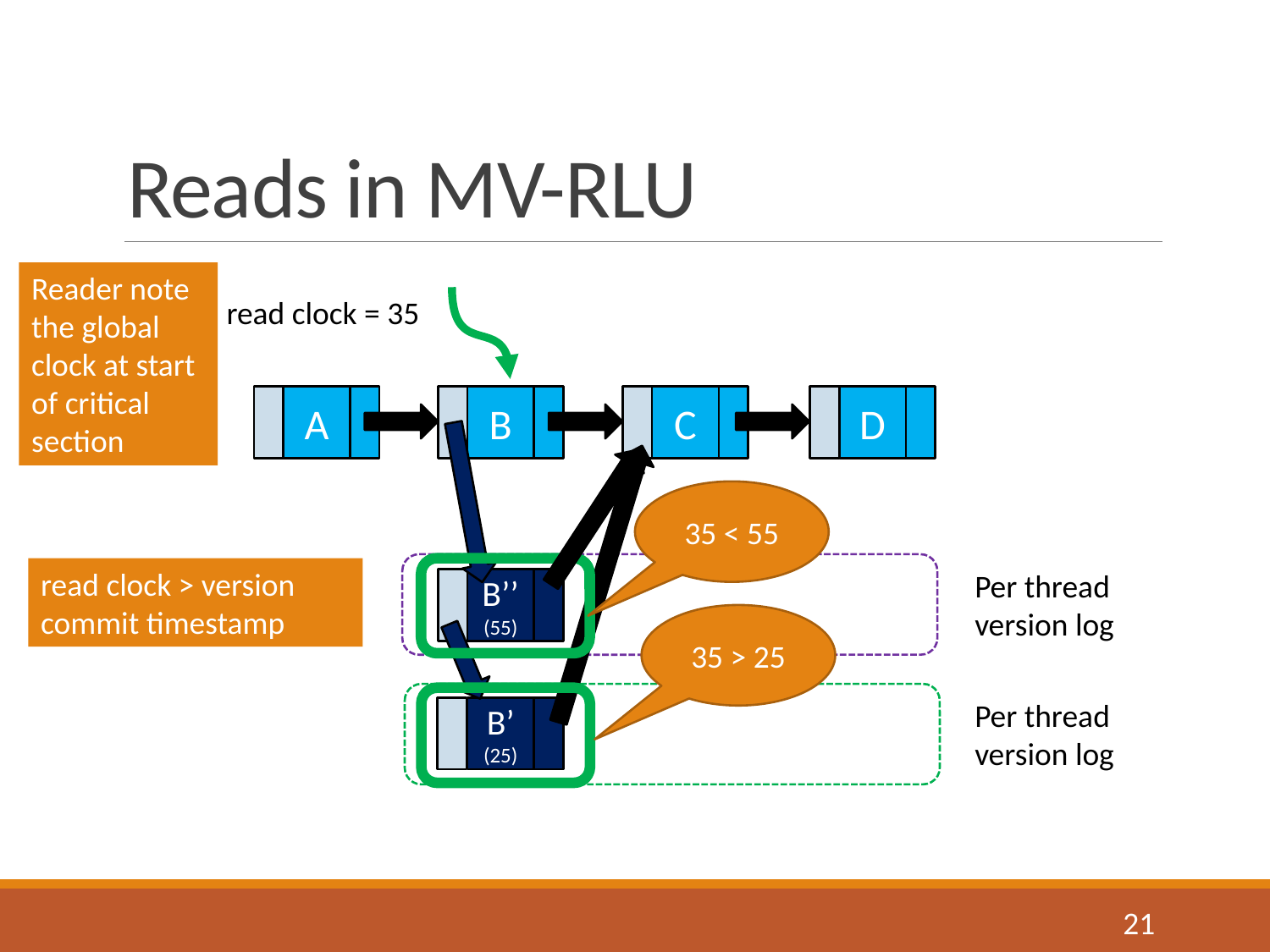

# Reads in MV-RLU
Reader note the global clock at start of critical section
read clock = 35

A

B

C

D

35 < 55

read clock > version commit timestamp

Per thread version log

B’’
(55)

35 > 25

Per thread version log

B’
(25)

21